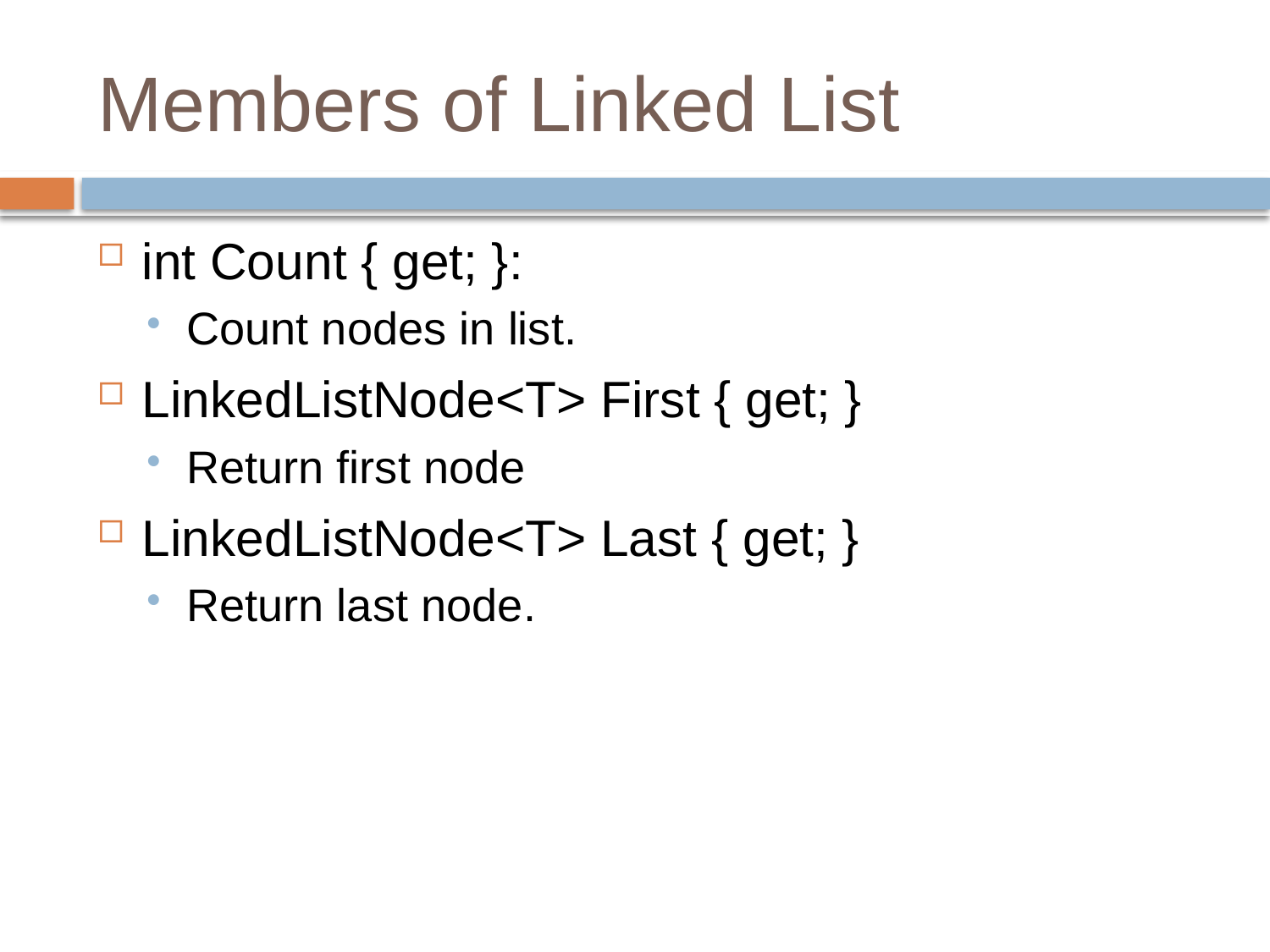

# Members of Linked List
int Count { get; }:
Count nodes in list.
LinkedListNode<T> First { get; }
Return first node
LinkedListNode<T> Last { get; }
Return last node.